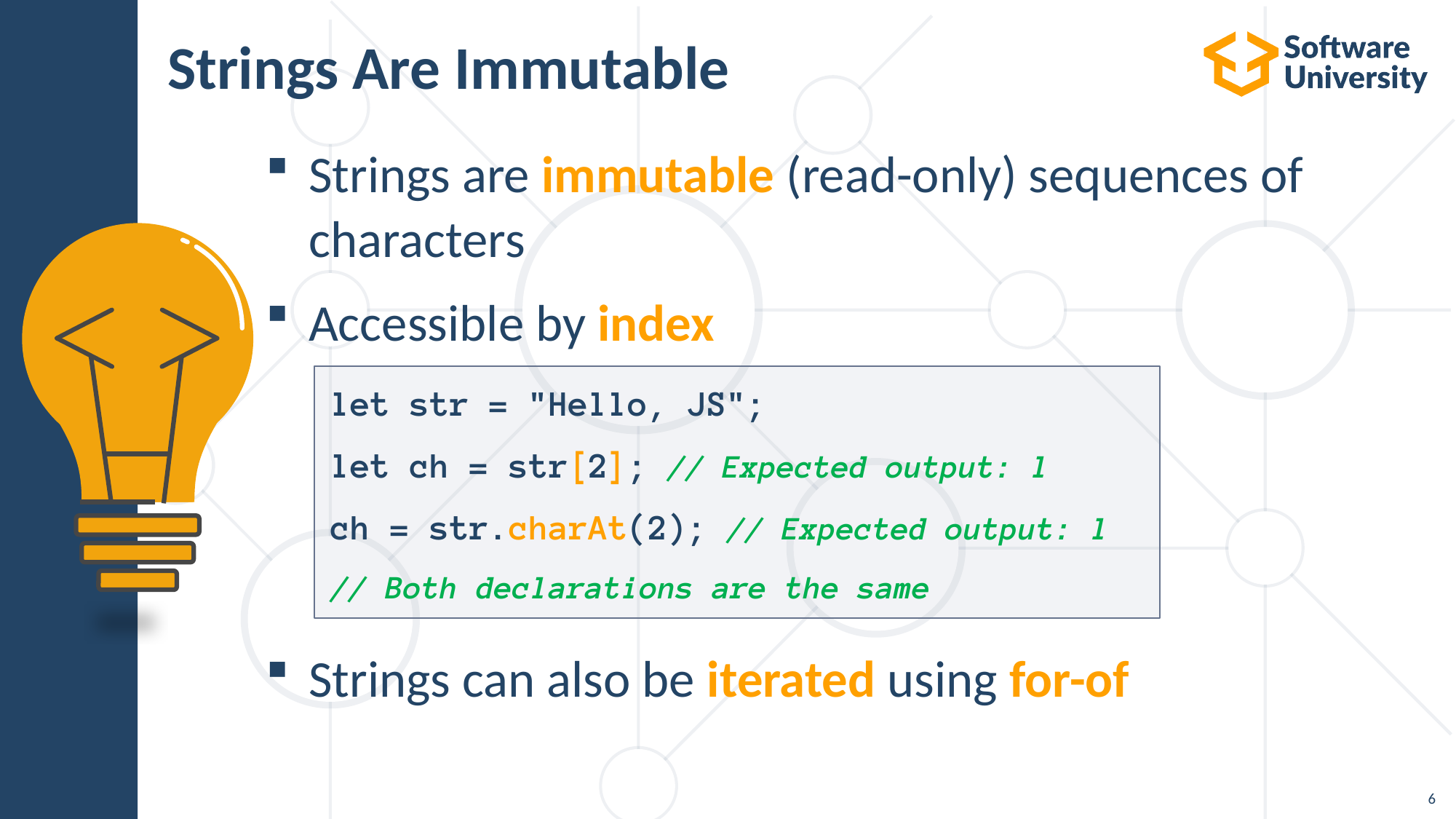

# Strings Are Immutable
Strings are immutable (read-only) sequences of
characters
Accessible by index
Strings can also be iterated using for-of

let str = "Hello, JS";
let ch = str[2]; // Expected output: l
ch = str.charAt(2); // Expected output: l
// Both declarations are the same
6